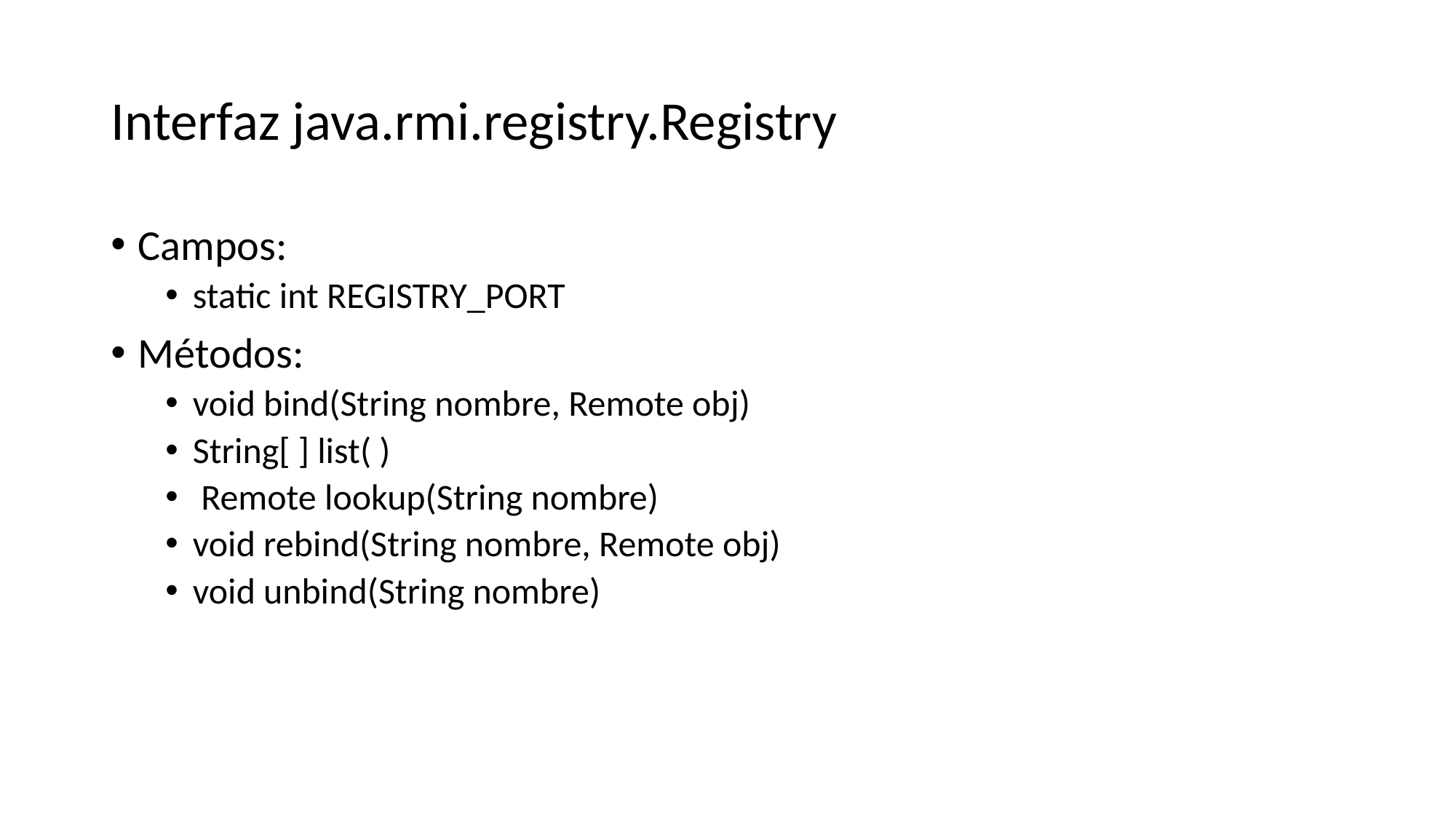

# Interfaz java.rmi.registry.Registry
Campos:
static int REGISTRY_PORT
Métodos:
void bind(String nombre, Remote obj)
String[ ] list( )
 Remote lookup(String nombre)
void rebind(String nombre, Remote obj)
void unbind(String nombre)